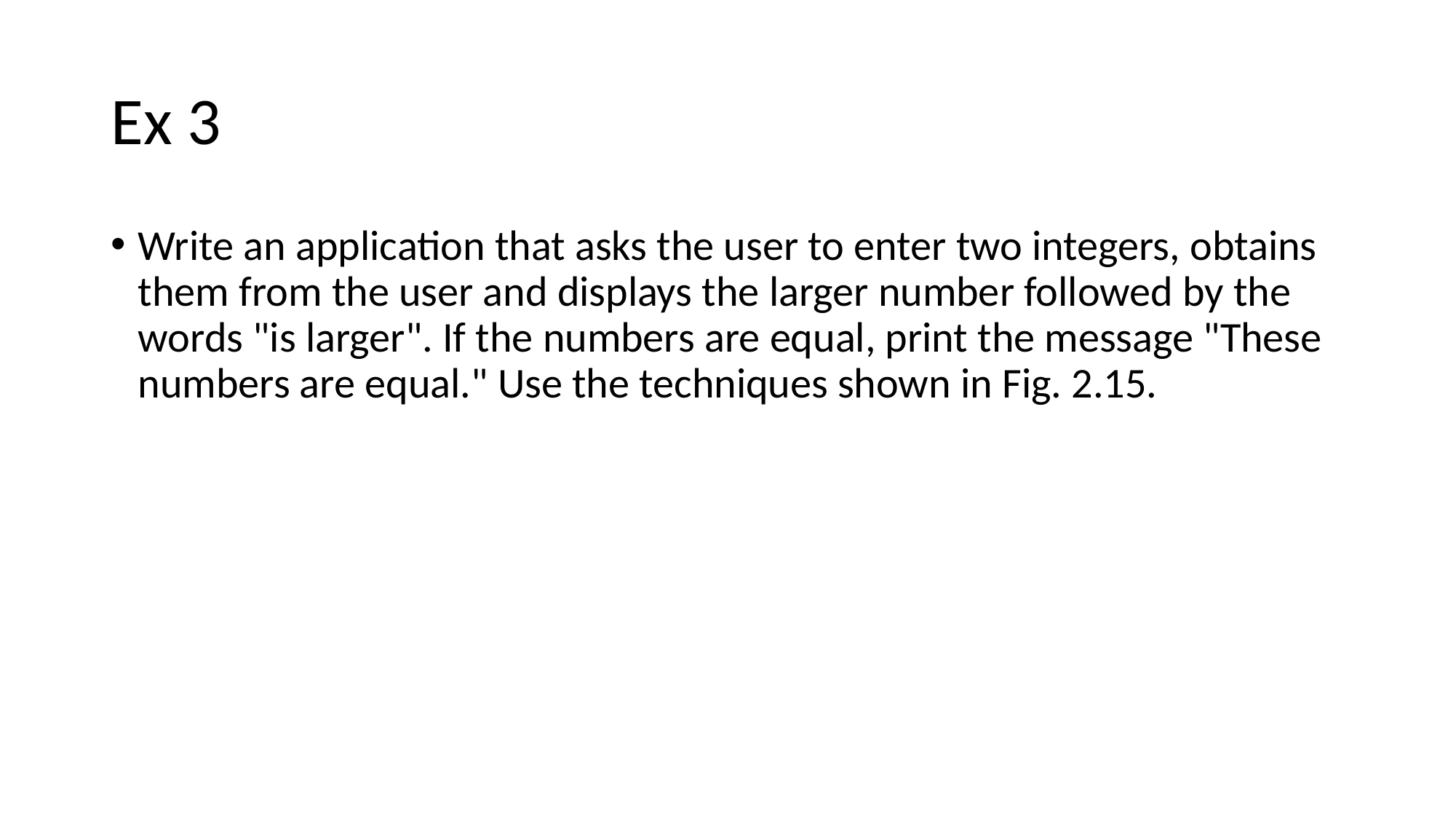

# Ex 3
Write an application that asks the user to enter two integers, obtains them from the user and displays the larger number followed by the words "is larger". If the numbers are equal, print the message "These numbers are equal." Use the techniques shown in Fig. 2.15.